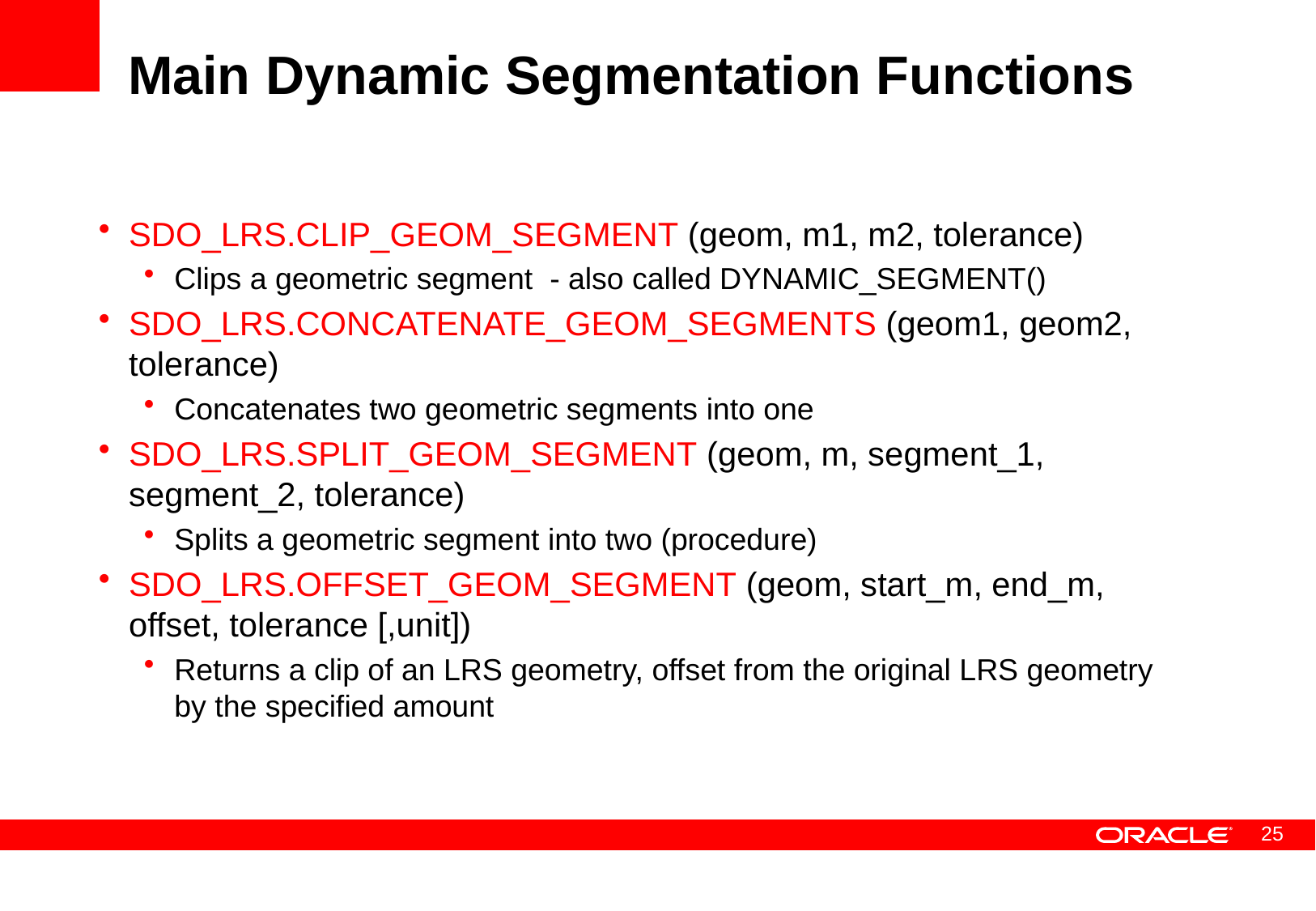

# Main Dynamic Segmentation Functions
SDO_LRS.CLIP_GEOM_SEGMENT (geom, m1, m2, tolerance)
Clips a geometric segment  - also called DYNAMIC_SEGMENT()
SDO_LRS.CONCATENATE_GEOM_SEGMENTS (geom1, geom2, tolerance)
Concatenates two geometric segments into one
SDO_LRS.SPLIT_GEOM_SEGMENT (geom, m, segment_1, segment_2, tolerance)
Splits a geometric segment into two (procedure)
SDO_LRS.OFFSET_GEOM_SEGMENT (geom, start_m, end_m, offset, tolerance [,unit])
Returns a clip of an LRS geometry, offset from the original LRS geometry by the specified amount